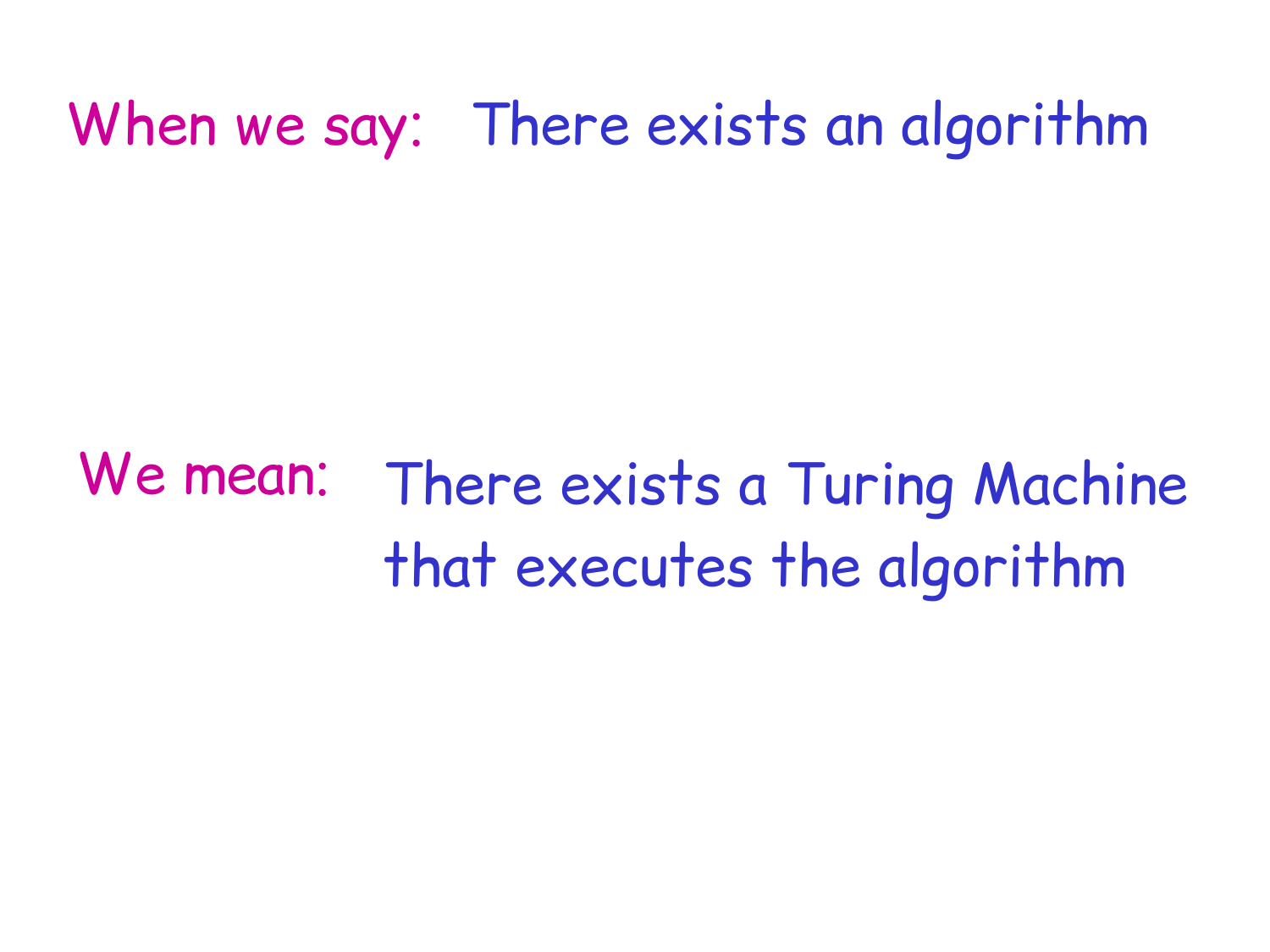

# When we say:	There exists an algorithm
There exists a Turing Machine that executes the algorithm
We mean: